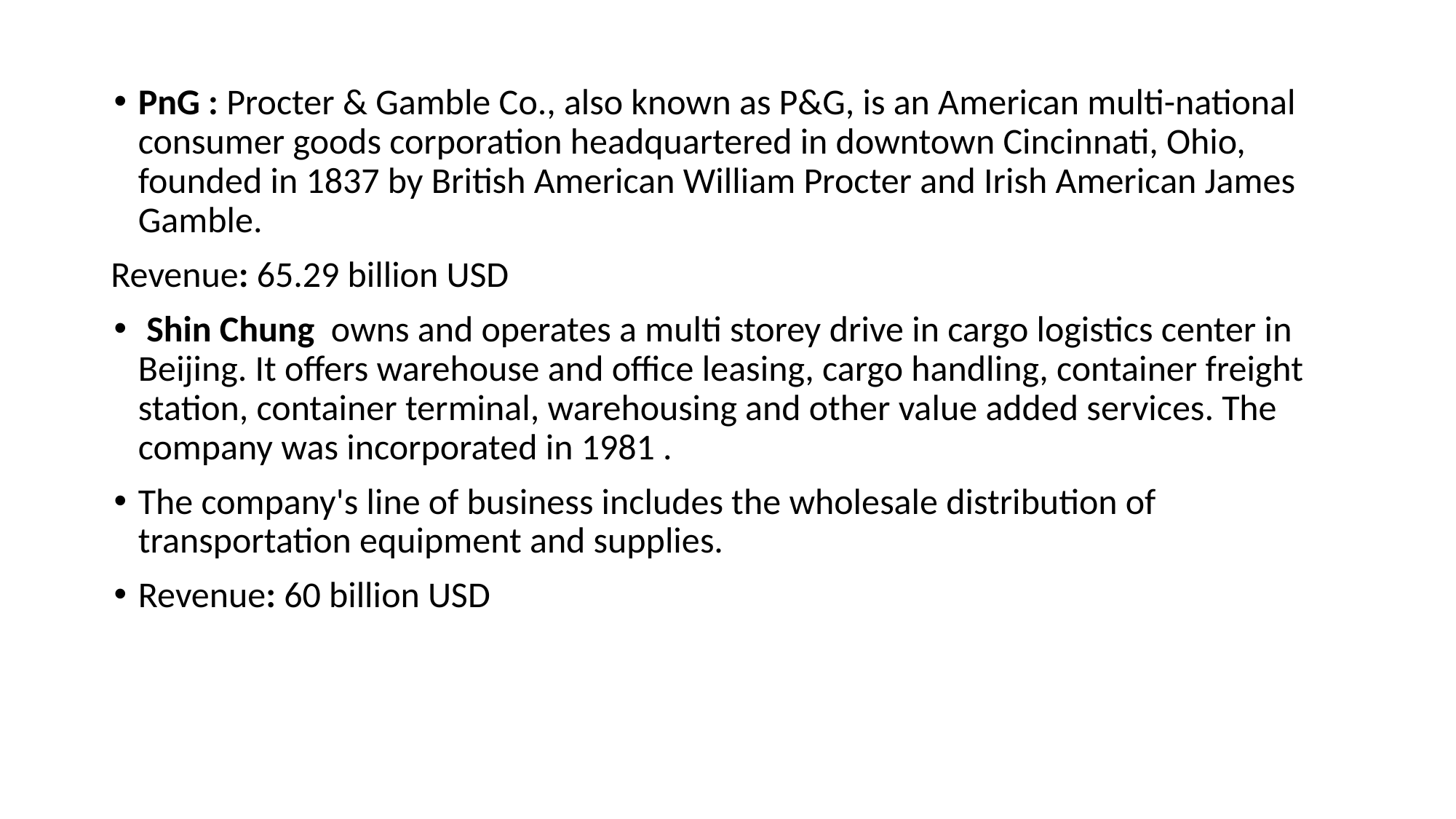

PnG : Procter & Gamble Co., also known as P&G, is an American multi-national consumer goods corporation headquartered in downtown Cincinnati, Ohio, founded in 1837 by British American William Procter and Irish American James Gamble.
Revenue: 65.29 billion USD
 Shin Chung  owns and operates a multi storey drive in cargo logistics center in Beijing. It offers warehouse and office leasing, cargo handling, container freight station, container terminal, warehousing and other value added services. The company was incorporated in 1981 .
The company's line of business includes the wholesale distribution of transportation equipment and supplies.
Revenue: 60 billion USD